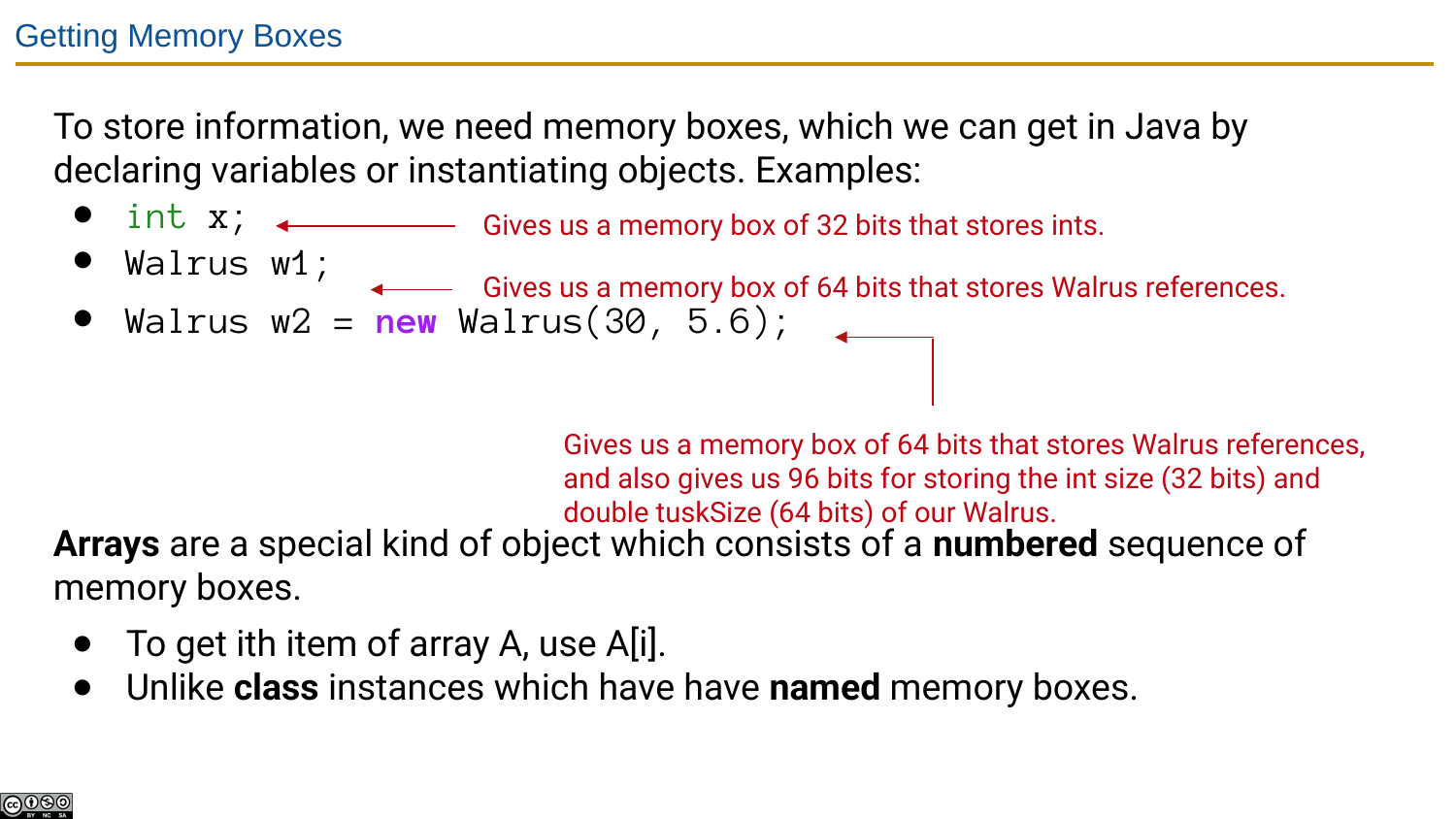

# Getting Memory Boxes
To store information, we need memory boxes, which we can get in Java by declaring variables or instantiating objects. Examples:
int x;
Walrus w1;
Walrus w2 = new Walrus(30, 5.6);

Arrays are a special kind of object which consists of a numbered sequence of memory boxes.
To get ith item of array A, use A[i].
Unlike class instances which have have named memory boxes.

Gives us a memory box of 32 bits that stores ints.
Gives us a memory box of 64 bits that stores Walrus references.
Gives us a memory box of 64 bits that stores Walrus references, and also gives us 96 bits for storing the int size (32 bits) and double tuskSize (64 bits) of our Walrus.